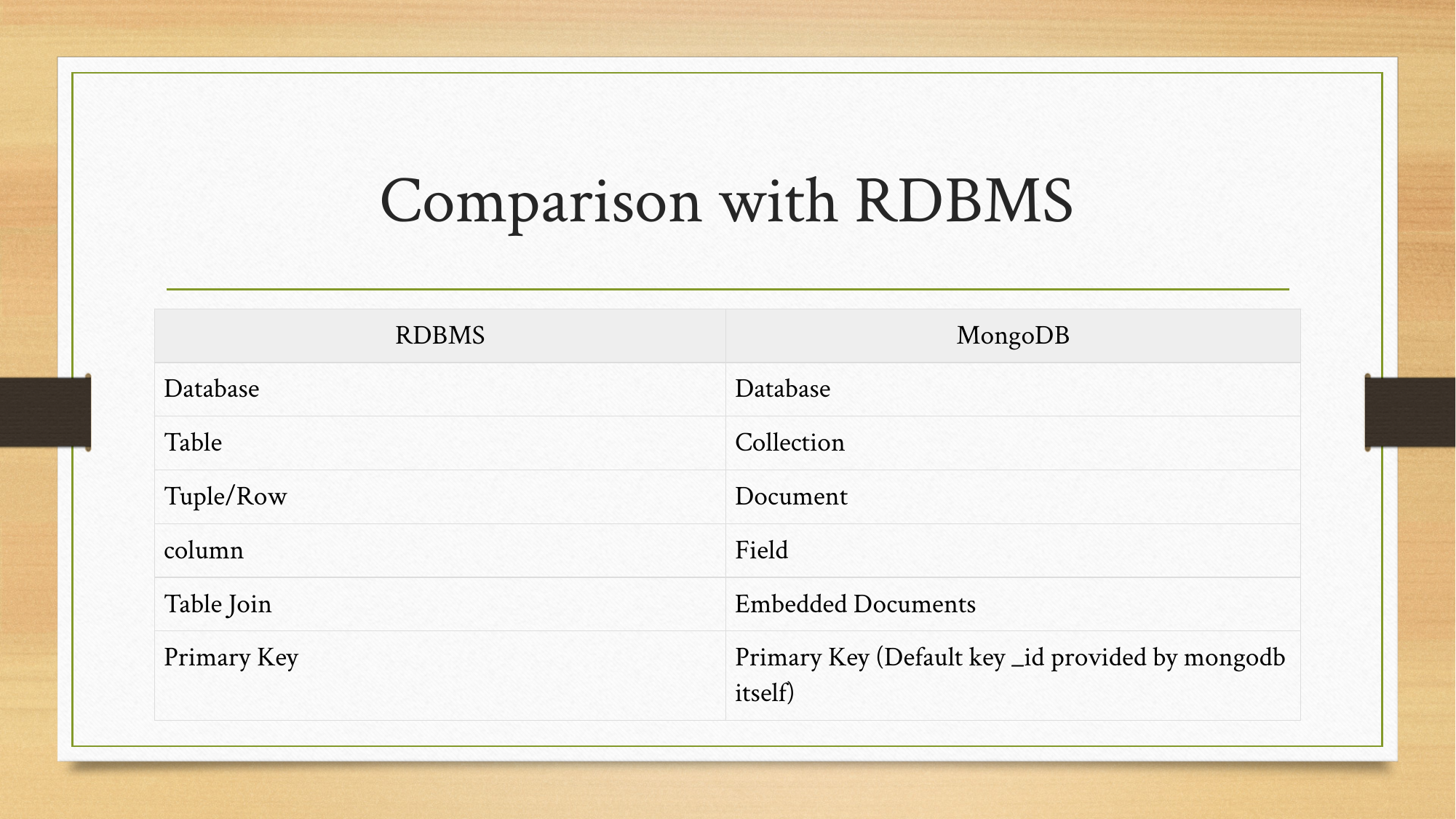

# Comparison with RDBMS
| RDBMS | MongoDB |
| --- | --- |
| Database | Database |
| Table | Collection |
| Tuple/Row | Document |
| column | Field |
| Table Join | Embedded Documents |
| Primary Key | Primary Key (Default key \_id provided by mongodb itself) |